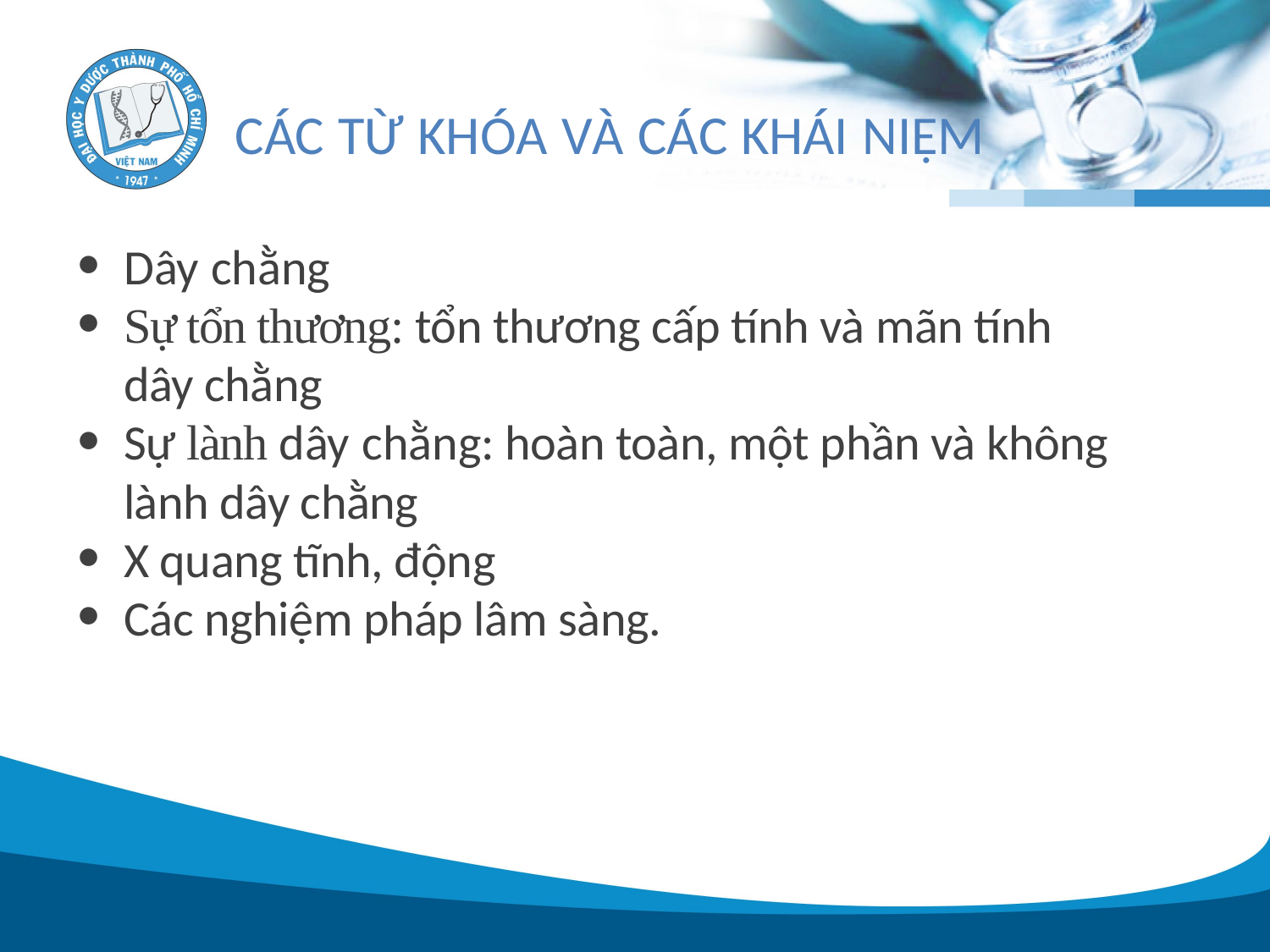

# CÁC TỪ KHÓA VÀ CÁC KHÁI NIỆM
Dây chằng
Sự tổn thương: tổn thương cấp tính và mãn tính dây chằng
Sự lành dây chằng: hoàn toàn, một phần và không lành dây chằng
X quang tĩnh, động
Các nghiệm pháp lâm sàng.